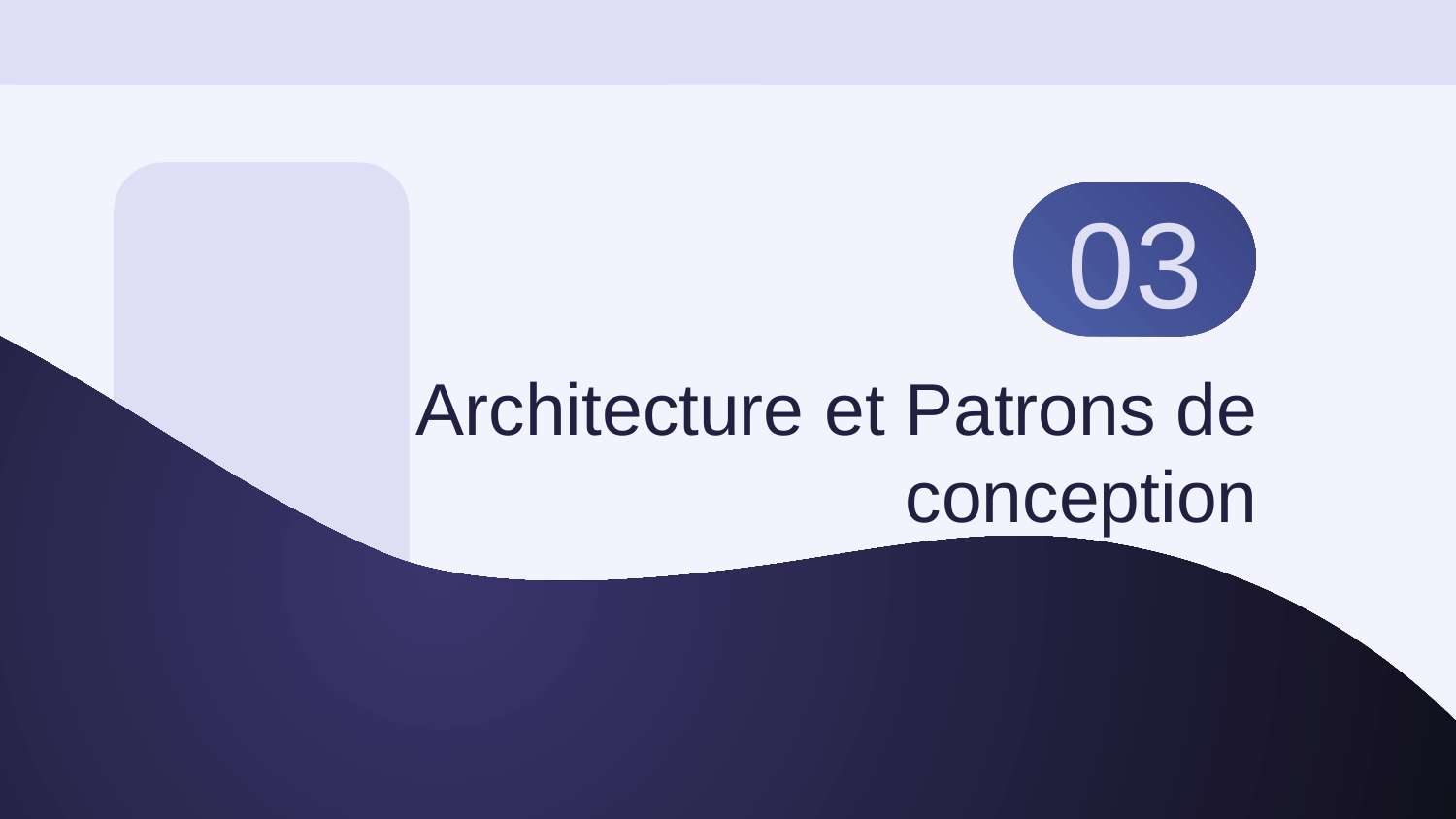

03
# Architecture et Patrons de conception